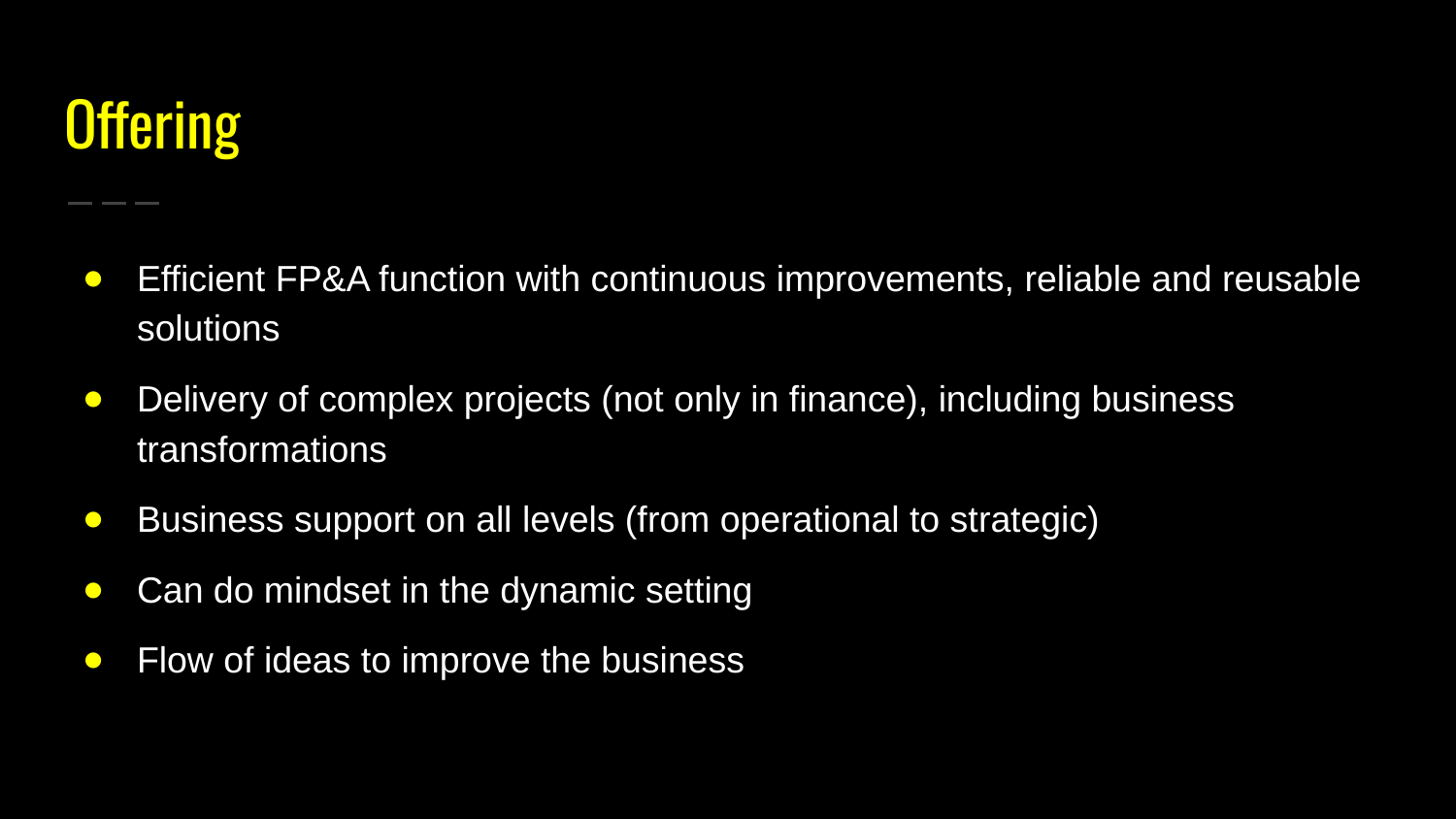

# Offering
Efficient FP&A function with continuous improvements, reliable and reusable solutions
Delivery of complex projects (not only in finance), including business transformations
Business support on all levels (from operational to strategic)
Can do mindset in the dynamic setting
Flow of ideas to improve the business